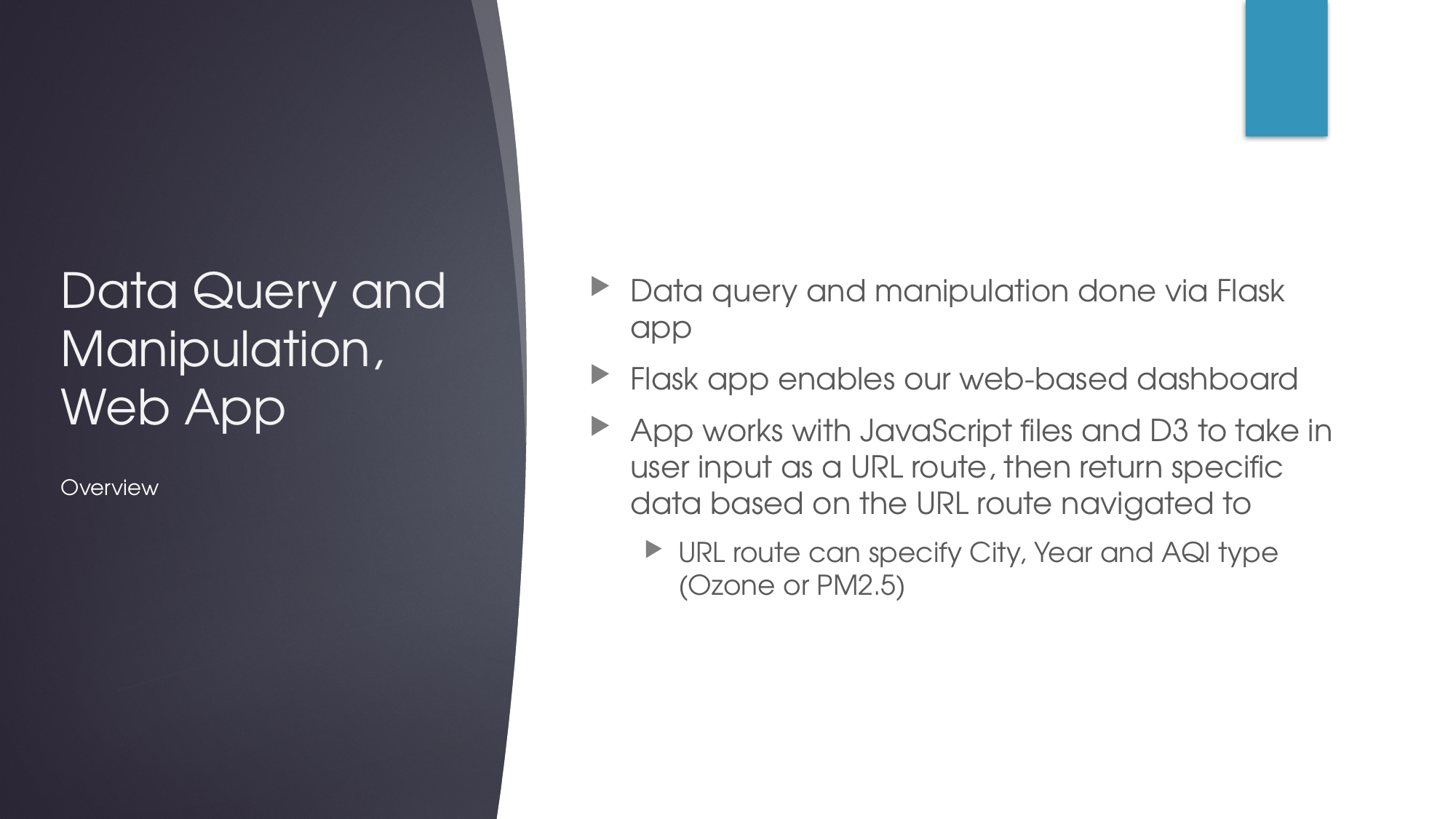

# Data Query and Manipulation, Web App
Data query and manipulation done via Flask app
Flask app enables our web-based dashboard
App works with JavaScript files and D3 to take in user input as a URL route, then return specific data based on the URL route navigated to
URL route can specify City, Year and AQI type (Ozone or PM2.5)

Overview